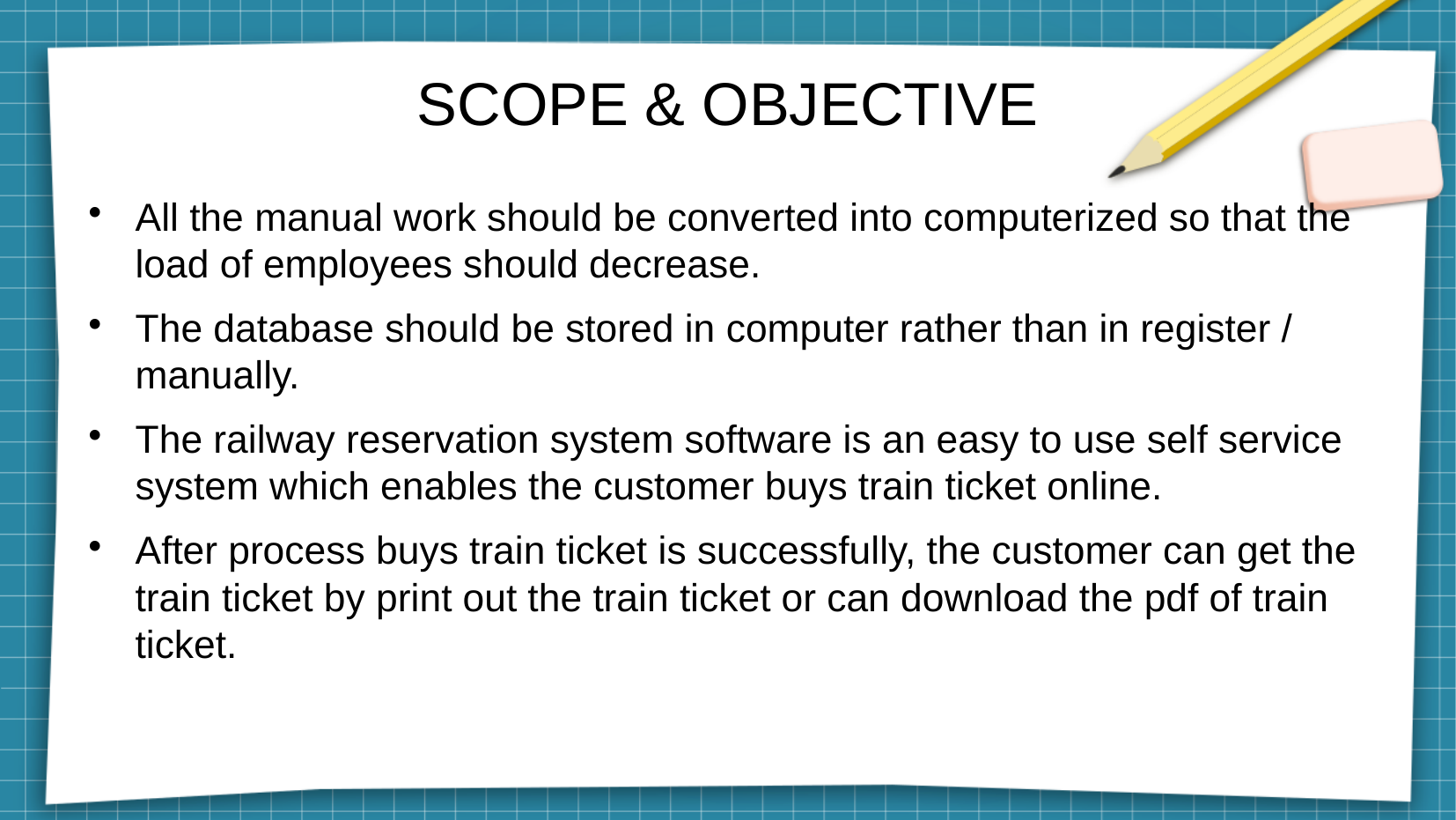

# SCOPE & OBJECTIVE
All the manual work should be converted into computerized so that the load of employees should decrease.
The database should be stored in computer rather than in register / manually.
The railway reservation system software is an easy to use self service system which enables the customer buys train ticket online.
After process buys train ticket is successfully, the customer can get the train ticket by print out the train ticket or can download the pdf of train ticket.